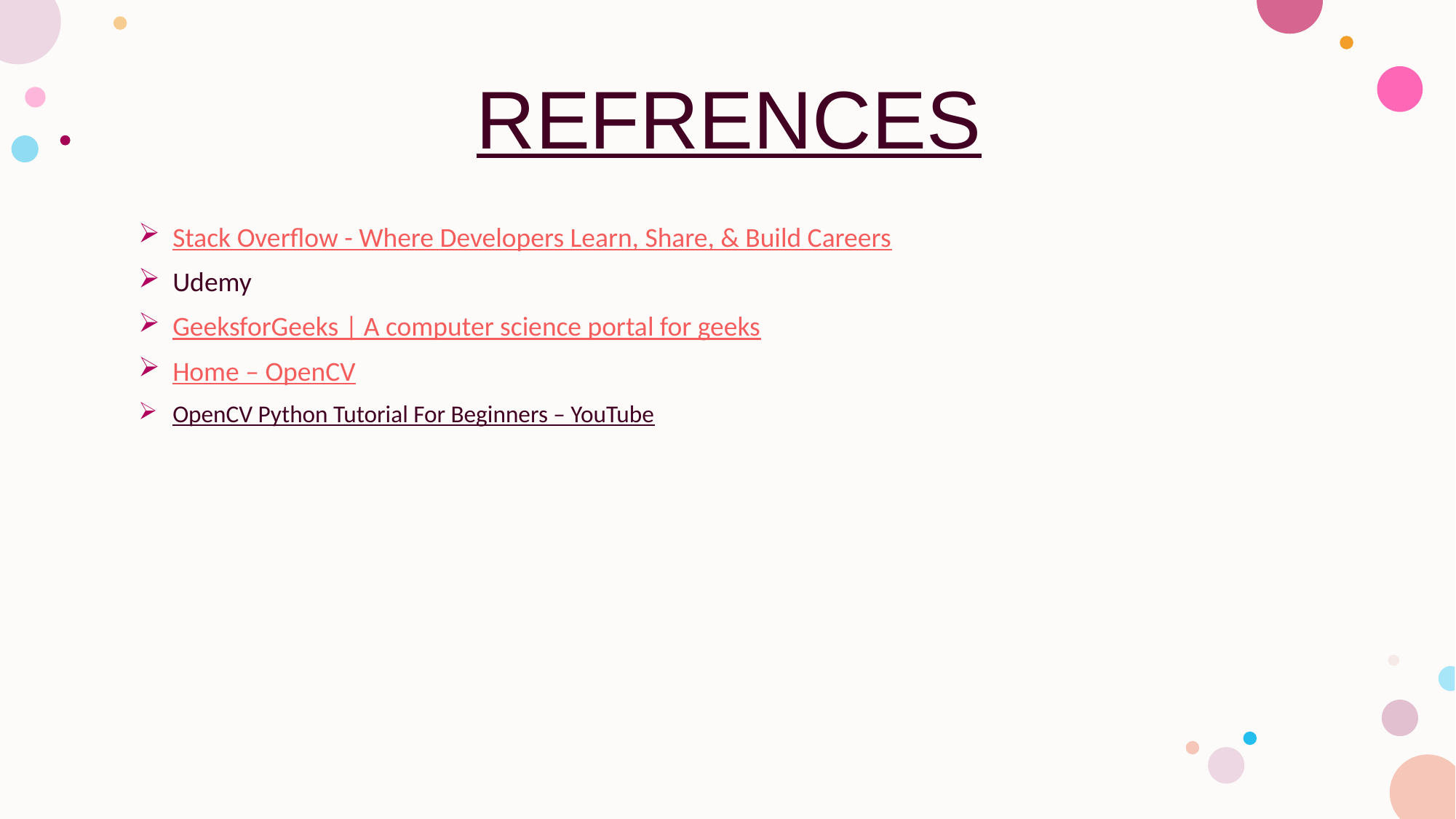

# REFRENCES
Stack Overflow - Where Developers Learn, Share, & Build Careers
Udemy
GeeksforGeeks | A computer science portal for geeks
Home – OpenCV
OpenCV Python Tutorial For Beginners – YouTube